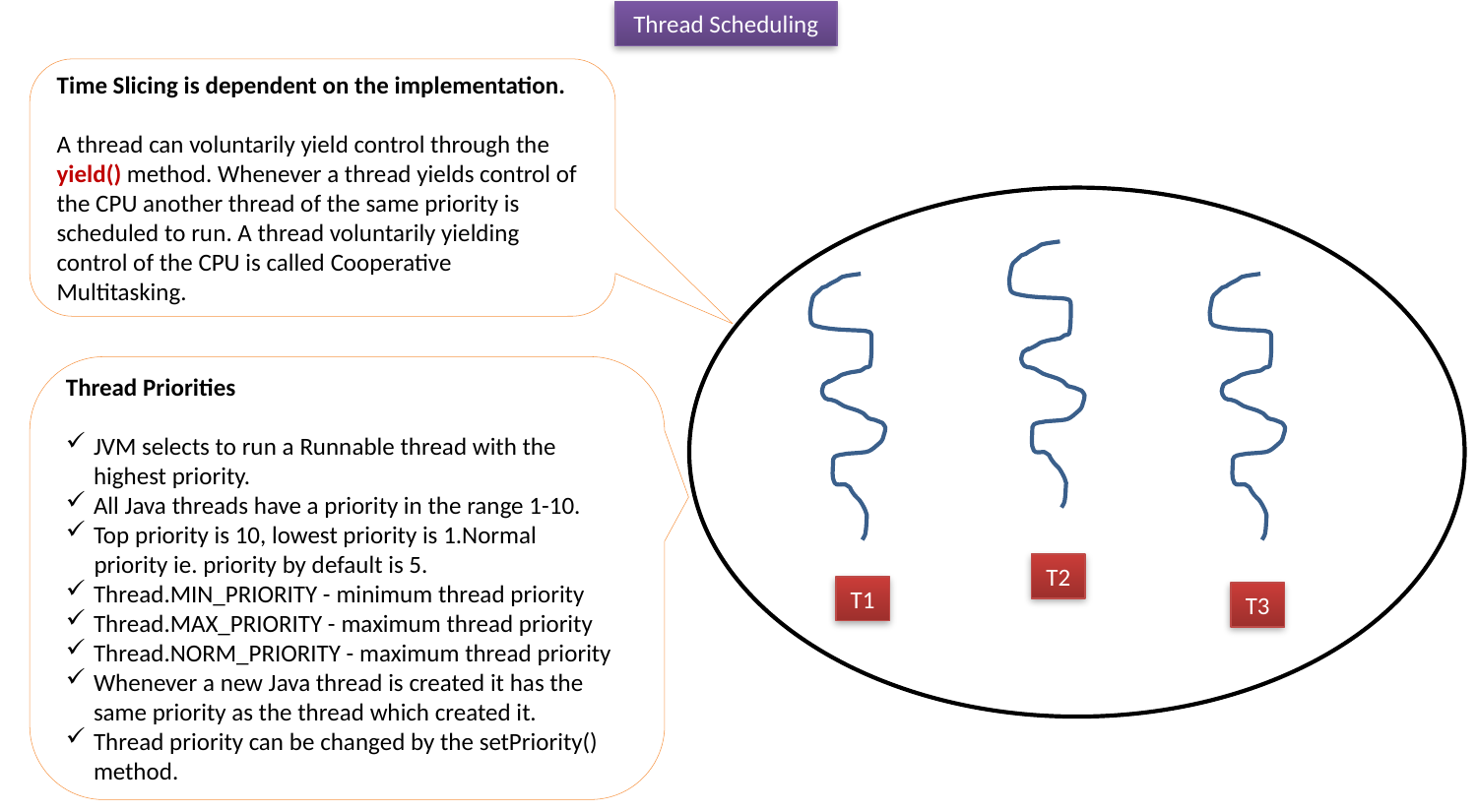

Thread Scheduling
Time Slicing is dependent on the implementation.
A thread can voluntarily yield control through the yield() method. Whenever a thread yields control of the CPU another thread of the same priority is scheduled to run. A thread voluntarily yielding control of the CPU is called Cooperative Multitasking.

Thread Priorities
JVM selects to run a Runnable thread with the highest priority.
All Java threads have a priority in the range 1-10.
Top priority is 10, lowest priority is 1.Normal
     priority ie. priority by default is 5.
Thread.MIN_PRIORITY - minimum thread priority
Thread.MAX_PRIORITY - maximum thread priority
Thread.NORM_PRIORITY - maximum thread priority
Whenever a new Java thread is created it has the same priority as the thread which created it.
Thread priority can be changed by the setPriority() method.

T2
T1
T3